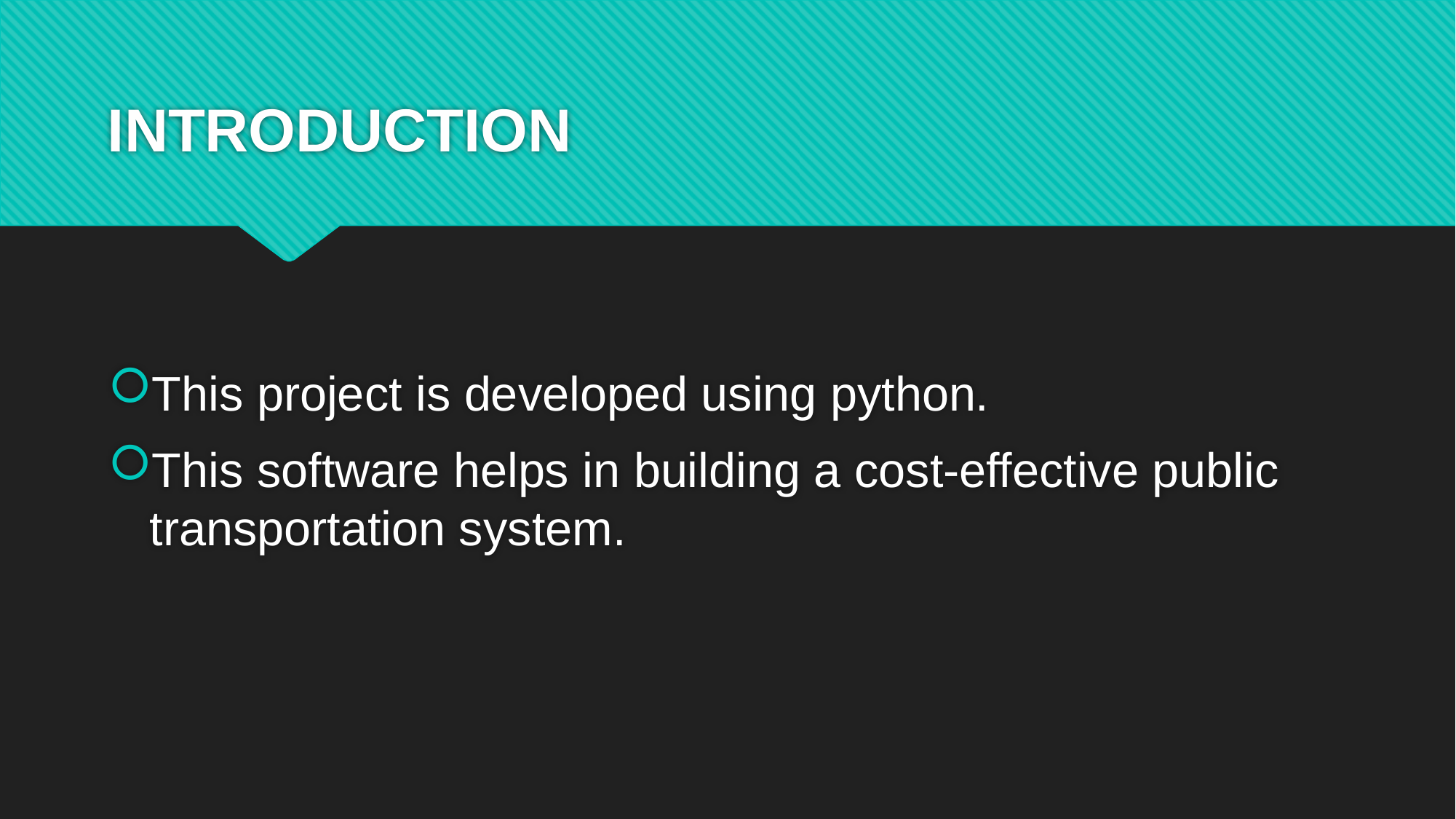

# INTRODUCTION
This project is developed using python.
This software helps in building a cost-effective public transportation system.